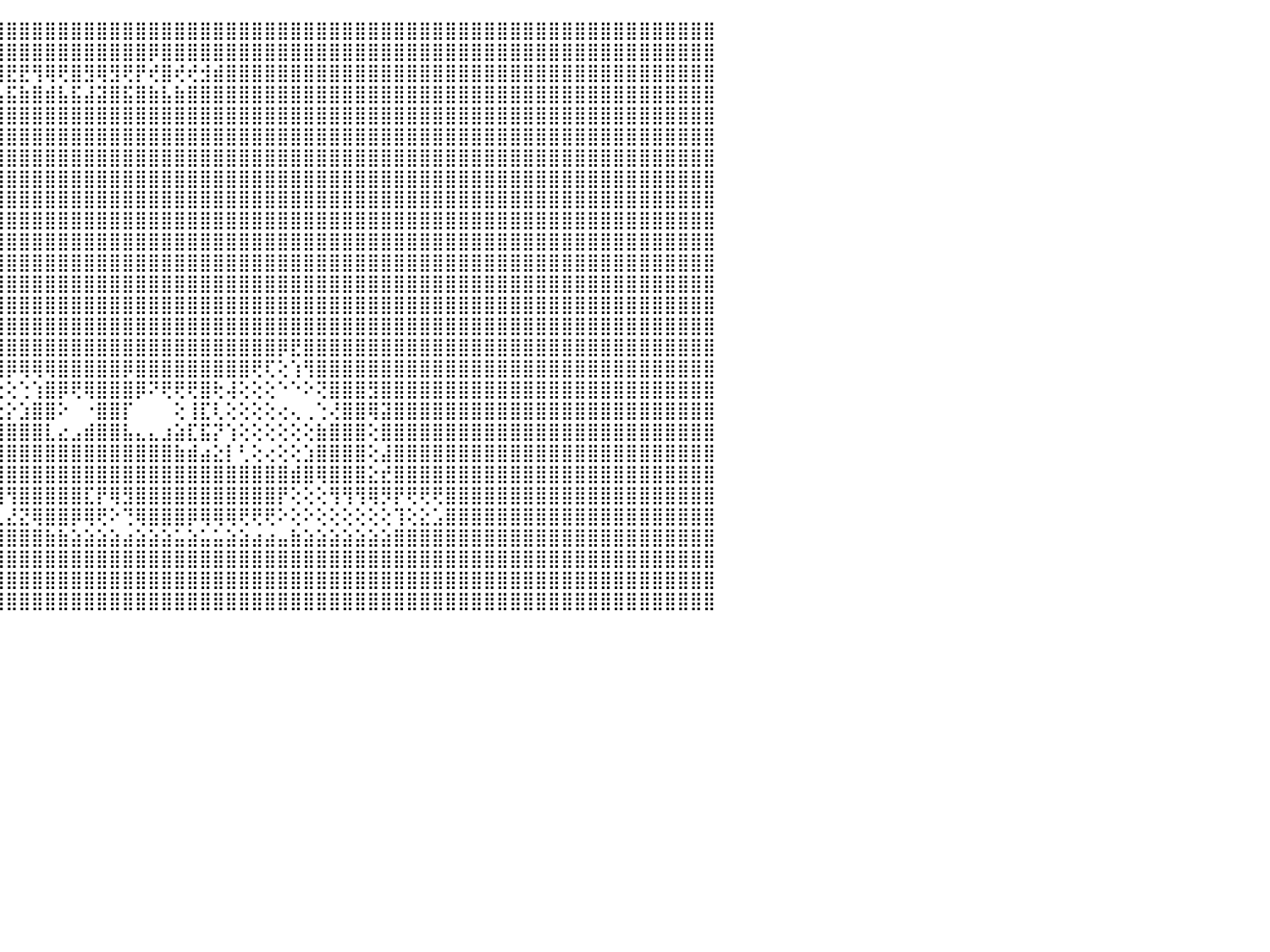

⣿⣿⣿⣿⣿⣿⣿⣿⣿⣿⣿⣿⣿⣿⣿⣿⣿⣿⣿⣿⣿⣿⣿⣿⣿⣿⣿⣿⣿⣿⣿⣿⣿⣿⣿⣿⣿⣿⣿⣿⣿⣿⣿⣿⣿⣿⣿⣿⣿⣿⣿⣿⣿⣿⣿⣿⣿⣿⣿⣿⣿⣿⣿⣿⣿⣿⣿⣿⣿⣿⣿⣿⣿⣿⣿⣿⣿⣿⣿⣿⣿⣿⣿⣿⣿⣿⣿⣿⣿⣿⣿⣿⣿⣿⣿⣿⣿⣿⣿⣿⠀
⣿⣿⣿⣿⣿⣿⣿⣿⣿⣿⣿⣿⣿⣿⣿⣿⣿⣿⣿⣿⣿⣿⣿⣿⣿⣿⣿⣿⣿⣿⣿⣿⣿⣿⣿⣿⣿⣿⣿⢿⣿⣿⣿⣿⣿⣿⣿⣿⣿⣿⣿⣿⣿⣿⣿⣿⡿⣿⣿⣿⣿⣿⣿⣿⣿⣿⣿⣿⣿⣿⣿⣿⣿⣿⣿⣿⣿⣿⣿⣿⣿⣿⣿⣿⣿⣿⣿⣿⣿⣿⣿⣿⣿⣿⣿⣿⣿⣿⣿⣿⠀
⣿⣿⣿⣿⣿⣿⣟⣿⡿⢻⣿⢿⢿⣿⣟⡿⣿⢻⢟⡿⢿⣟⣟⢿⢿⢟⡻⡟⣟⡿⣿⣿⢿⡿⣿⡿⢞⣿⣾⢻⢺⢟⡞⣟⣿⣟⣟⢻⢿⢟⣿⣻⢿⣻⢟⡟⢞⣿⢞⢞⣺⣾⣿⣿⣿⣿⣿⣿⣿⣿⣿⣿⣿⣿⣿⣿⣿⣿⣿⣿⣿⣿⣿⣿⣿⣿⣿⣿⣿⣿⣿⣿⣿⣿⣿⣿⣿⣿⣿⣿⠀
⣿⣿⣿⣿⣿⣿⣼⣿⣷⣾⣯⣮⣵⣷⣽⣵⣿⣼⣿⣯⣧⣿⣿⣿⣿⣾⣽⣷⣿⣵⣿⣽⣿⣯⣿⣷⣵⣿⣧⣿⣼⣾⣯⣾⣧⣯⣷⣿⣾⣧⣯⣼⣽⣿⣯⣿⣷⣧⣷⣿⣿⣿⣿⣿⣿⣿⣿⣿⣿⣿⣿⣿⣿⣿⣿⣿⣿⣿⣿⣿⣿⣿⣿⣿⣿⣿⣿⣿⣿⣿⣿⣿⣿⣿⣿⣿⣿⣿⣿⣿⠀
⣿⣿⣿⣿⣿⣿⣿⣿⣿⣿⣿⣿⣿⣿⣿⣿⣿⣿⣿⣿⣿⣿⣿⣿⣿⣿⣿⣿⣿⣿⣿⣿⣿⣿⣿⣿⣿⣿⣿⣿⣿⣿⣿⣿⣿⣿⣿⣿⣿⣿⣿⣿⣿⣿⣿⣿⣿⣿⣿⣿⣿⣿⣿⣿⣿⣿⣿⣿⣿⣿⣿⣿⣿⣿⣿⣿⣿⣿⣿⣿⣿⣿⣿⣿⣿⣿⣿⣿⣿⣿⣿⣿⣿⣿⣿⣿⣿⣿⣿⣿⠀
⣿⣿⣿⣿⣿⣿⣿⣿⣿⣿⣿⣿⣿⣿⣿⣿⣿⣿⣿⣿⣿⣿⣿⣿⣿⣿⣿⣿⣿⣿⣿⣿⣿⣿⣿⣿⣿⣿⣿⣿⣿⣿⣿⣿⣿⣿⣿⣿⣿⣿⣿⣿⣿⣿⣿⣿⣿⣿⣿⣿⣿⣿⣿⣿⣿⣿⣿⣿⣿⣿⣿⣿⣿⣿⣿⣿⣿⣿⣿⣿⣿⣿⣿⣿⣿⣿⣿⣿⣿⣿⣿⣿⣿⣿⣿⣿⣿⣿⣿⣿⠀
⣿⣿⣿⣿⣿⣿⣿⣿⣿⣿⣿⣿⣿⣿⣿⣿⣿⣿⣿⣿⣿⣿⣿⣿⣿⣿⣿⣿⣿⣿⣿⣿⣿⣿⣿⣿⣿⣿⣿⣿⣿⣿⣿⣿⣿⣿⣿⣿⣿⣿⣿⣿⣿⣿⣿⣿⣿⣿⣿⣿⣿⣿⣿⣿⣿⣿⣿⣿⣿⣿⣿⣿⣿⣿⣿⣿⣿⣿⣿⣿⣿⣿⣿⣿⣿⣿⣿⣿⣿⣿⣿⣿⣿⣿⣿⣿⣿⣿⣿⣿⠀
⣿⣿⣿⣿⣿⣿⣿⣿⣿⣿⣿⣿⣿⣿⣿⣿⣿⣿⣿⣿⣿⣿⣿⣿⣿⣿⣿⣿⣿⣿⣿⣿⣿⣿⣿⣿⣿⣿⣿⣿⣿⣿⣿⣿⣿⣿⣿⣿⣿⣿⣿⣿⣿⣿⣿⣿⣿⣿⣿⣿⣿⣿⣿⣿⣿⣿⣿⣿⣿⣿⣿⣿⣿⣿⣿⣿⣿⣿⣿⣿⣿⣿⣿⣿⣿⣿⣿⣿⣿⣿⣿⣿⣿⣿⣿⣿⣿⣿⣿⣿⠀
⣿⣿⣿⣿⣿⣿⣿⣿⣿⣿⣿⣿⣿⣿⣿⣿⣿⣿⣿⣿⣿⣿⣿⣿⣿⣿⣿⣿⣿⣿⣿⣿⣿⣿⣿⣿⣿⣿⣿⣿⣿⣿⣿⣿⣿⣿⣿⣿⣿⣿⣿⣿⣿⣿⣿⣿⣿⣿⣿⣿⣿⣿⣿⣿⣿⣿⣿⣿⣿⣿⣿⣿⣿⣿⣿⣿⣿⣿⣿⣿⣿⣿⣿⣿⣿⣿⣿⣿⣿⣿⣿⣿⣿⣿⣿⣿⣿⣿⣿⣿⠀
⣿⣿⣿⣿⣿⣿⣿⣿⣿⣿⣿⣿⣿⣿⣿⣿⣿⣿⣿⣿⣿⣿⣿⣿⣿⣿⣿⣿⣿⣿⣿⣿⣿⣿⣿⣿⣿⣿⣿⣿⣿⣿⣿⣿⣿⣿⣿⣿⣿⣿⣿⣿⣿⣿⣿⣿⣿⣿⣿⣿⣿⣿⣿⣿⣿⣿⣿⣿⣿⣿⣿⣿⣿⣿⣿⣿⣿⣿⣿⣿⣿⣿⣿⣿⣿⣿⣿⣿⣿⣿⣿⣿⣿⣿⣿⣿⣿⣿⣿⣿⠀
⣿⣿⣿⣿⣿⣿⣿⣿⣿⣿⣿⣿⣿⣿⣿⣿⣿⣿⣿⣿⣿⣿⣿⣿⣿⣿⣿⣿⣿⣿⣿⣿⣿⣿⣿⣿⣿⣿⣿⣿⣿⣿⣿⣿⣿⣿⣿⣿⣿⣿⣿⣿⣿⣿⣿⣿⣿⣿⣿⣿⣿⣿⣿⣿⣿⣿⣿⣿⣿⣿⣿⣿⣿⣿⣿⣿⣿⣿⣿⣿⣿⣿⣿⣿⣿⣿⣿⣿⣿⣿⣿⣿⣿⣿⣿⣿⣿⣿⣿⣿⠀
⣿⣿⣿⣿⣿⣿⣿⣿⣿⣿⣿⣿⣿⣿⣿⣿⣿⣿⣿⣿⣿⣿⣿⣿⣿⣿⣿⣿⣿⣿⣿⣿⣿⣿⣿⣿⣿⣿⣿⣿⣿⣿⣿⣿⣿⣿⣿⣿⣿⣿⣿⣿⣿⣿⣿⣿⣿⣿⣿⣿⣿⣿⣿⣿⣿⣿⣿⣿⣿⣿⣿⣿⣿⣿⣿⣿⣿⣿⣿⣿⣿⣿⣿⣿⣿⣿⣿⣿⣿⣿⣿⣿⣿⣿⣿⣿⣿⣿⣿⣿⠀
⣿⣿⣿⣿⣿⣿⣿⣿⣿⣿⣿⣿⣿⣿⣿⣿⣿⣿⣿⣿⣿⣿⣿⣿⣿⣿⣿⣿⣿⣿⣿⣿⣿⣿⣿⣿⣿⣿⣿⣿⣿⣿⣿⣿⣿⣿⣿⣿⣿⣿⣿⣿⣿⣿⣿⣿⣿⣿⣿⣿⣿⣿⣿⣿⣿⣿⣿⣿⣿⣿⣿⣿⣿⣿⣿⣿⣿⣿⣿⣿⣿⣿⣿⣿⣿⣿⣿⣿⣿⣿⣿⣿⣿⣿⣿⣿⣿⣿⣿⣿⠀
⣿⣿⣿⣿⣿⣿⣿⣿⣿⣿⣿⣿⣿⣿⣿⣿⣿⣿⣿⣿⣿⣿⣿⣿⣿⣿⣿⣿⣿⣿⣿⣿⣿⣿⣿⣿⣿⣿⣿⢟⢝⣙⢿⣿⣿⣿⣿⣿⣿⣿⣿⣿⣿⣿⣿⣿⣿⣿⣿⣿⣿⣿⣿⣿⣿⣿⣿⣿⣿⣿⣿⣿⣿⣿⣿⣿⣿⣿⣿⣿⣿⣿⣿⣿⣿⣿⣿⣿⣿⣿⣿⣿⣿⣿⣿⣿⣿⣿⣿⣿⠀
⣿⣿⣿⣿⣿⣿⣿⣿⣿⣿⣿⣿⣿⣿⣿⣿⣿⣿⣿⣿⣿⣿⣿⣿⣿⣿⣿⣿⣿⣿⣿⣿⣿⣿⣿⣿⣿⣿⣿⠑⣱⢟⣿⣿⣿⣿⣿⣿⣿⣿⣿⣿⣿⣿⣿⣿⣿⣿⣿⣿⣿⣿⣿⣿⣿⣿⣿⣿⣿⣿⣿⣿⣿⣿⣿⣿⣿⣿⣿⣿⣿⣿⣿⣿⣿⣿⣿⣿⣿⣿⣿⣿⣿⣿⣿⣿⣿⣿⣿⣿⠀
⣿⣿⣿⣿⣿⣿⣿⣿⣿⣿⣿⣿⣿⣿⣿⣿⣿⣿⣿⣿⣿⣿⣿⣿⣿⣿⣿⣿⣿⣿⣿⣿⣿⣿⣿⣿⣿⡿⠋⠁⠹⣵⠉⢿⣿⣿⣿⣿⣿⣿⣿⣿⣿⣿⣿⣿⣿⣿⣿⣿⣿⣿⣿⣿⣿⣿⡿⣟⣿⣿⣿⣿⣿⣿⣿⣿⣿⣿⣿⣿⣿⣿⣿⣿⣿⣿⣿⣿⣿⣿⣿⣿⣿⣿⣿⣿⣿⣿⣿⣿⠀
⣿⣿⣿⣿⣿⣿⣿⣿⣿⣿⣿⣿⣿⣿⣿⣿⣿⣿⣿⣿⣿⣿⣿⣿⣿⣿⣿⣿⣿⣿⣿⣿⣿⣿⣿⣿⣿⠕⠀⠀⠀⠙⡄⠈⢿⡿⢿⢿⢿⣿⣿⣿⣿⣿⡿⣿⣿⣿⣿⣿⣿⣿⣿⣿⢟⢏⢕⢱⢻⣿⣿⣿⣿⣿⣿⣿⣿⣿⣿⣿⣿⣿⣿⣿⣿⣿⣿⣿⣿⣿⣿⣿⣿⣿⣿⣿⣿⣿⣿⣿⠀
⣿⣿⣿⣿⣿⣿⣿⣿⣿⣿⣿⣿⣿⣿⣿⣿⣿⣿⣿⣿⣿⣿⣿⣿⣿⣿⣿⣿⣿⣿⣿⣿⣿⣿⣿⣿⠃⠀⡆⠀⠀⠀⣿⡄⢕⢕⢑⢱⣿⡿⢟⢿⣿⣿⣿⡿⠝⢟⢟⢟⣿⢗⢼⢕⢕⢕⠑⠑⠕⢝⣿⣿⣿⣻⣿⣿⣿⣿⣿⣿⣿⣿⣿⣿⣿⣿⣿⣿⣿⣿⣿⣿⣿⣿⣿⣿⣿⣿⣿⣿⠀
⣿⣿⣿⣿⣿⣿⣿⣿⣿⣿⣿⣿⣿⣿⣿⣿⣿⣿⣿⣿⣿⣿⣿⣿⣿⣿⣿⣿⣿⣿⣿⣿⣿⣿⣿⡟⠀⣸⠇⠀⠀⠀⣿⣧⣕⡕⣱⣿⣿⠕⠀⠐⣿⣿⡏⠀⠀⠀⢕⢸⣏⢇⢕⢕⢕⢕⢔⢄⢀⢑⢜⣿⣿⢿⣽⣿⣿⣿⣿⣿⣿⣿⣿⣿⣿⣿⣿⣿⣿⣿⣿⣿⣿⣿⣿⣿⣿⣿⣿⣿⠀
⣿⣿⣿⣿⣿⣿⣿⣿⣿⣿⣿⣿⣿⣿⣿⣿⣿⣿⣿⣿⣿⣿⣿⣿⣿⣿⣿⣿⣿⣿⣿⣿⣿⣿⣿⣷⣼⣿⠀⠀⠀⠀⣿⣿⣿⣿⣿⣿⣇⣔⣠⣾⣿⣿⣧⣄⣄⣰⣵⣏⣯⡝⢱⢕⢕⢕⢕⢕⢕⣷⣿⣿⣿⢕⣿⣿⣿⣿⣿⣿⣿⣿⣿⣿⣿⣿⣿⣿⣿⣿⣿⣿⣿⣿⣿⣿⣿⣿⣿⣿⠀
⣿⣿⣿⣿⣿⣿⣿⣿⣿⣿⣿⣿⣿⣿⣿⣿⣿⣿⣿⣿⣿⣿⣿⣿⣿⣿⣿⣿⣿⣿⣿⣿⣿⣿⣿⣿⣿⡏⠐⠀⠀⠀⣿⣿⣿⣿⣿⣿⣿⣿⣿⣿⣿⣿⣿⣿⣿⣿⣷⣾⣴⣕⡇⢃⢕⢔⢕⢕⣱⣿⣿⣿⣿⢕⣼⣿⣿⣿⣿⣿⣿⣿⣿⣿⣿⣿⣿⣿⣿⣿⣿⣿⣿⣿⣿⣿⣿⣿⣿⣿⠀
⣿⣿⣿⣿⣿⣿⣿⣿⣿⣿⣿⣿⣿⣿⣿⣿⣿⣿⣿⣿⣿⣿⣿⣿⣿⣿⣿⣿⣿⣿⣿⣿⣿⣿⣿⣿⣿⣿⣶⢰⢔⣶⣿⣿⣿⣿⣿⣿⣿⣿⣿⣿⣿⣿⣿⣿⣿⣿⣿⣿⣿⣿⣿⣿⣿⣿⣿⣾⣿⢿⣿⣿⣿⣕⣞⣿⣿⣿⣿⣿⣿⣿⣿⣿⣿⣿⣿⣿⣿⣿⣿⣿⣿⣿⣿⣿⣿⣿⣿⣿⠀
⣿⣿⣿⣿⣿⣿⣿⣿⣿⣿⣿⣿⣿⣿⣿⣿⣿⣿⣿⣿⣿⣿⣿⣿⣿⣿⣿⣿⣿⣿⣿⣿⣿⣿⣿⣿⣿⣿⣿⣿⢕⣿⣿⣿⣺⢻⣿⣿⣿⣿⣿⣏⡟⢿⣻⣿⣿⣿⣿⣿⣿⣿⣿⣿⣿⣿⡟⢕⢕⢕⢻⢻⢻⢿⡻⡟⢟⢟⢟⣿⣿⣿⣿⣿⣿⣿⣿⣿⣿⣿⣿⣿⣿⣿⣿⣿⣿⣿⣿⣿⠀
⣿⣿⣿⣿⣿⣿⣿⣿⣿⣿⣿⣿⣿⣿⣿⣿⣿⣿⣿⣿⣿⣿⣿⣿⣿⣿⣿⣿⣿⣿⣿⣿⣿⣿⣿⣿⣿⣿⢿⢏⢸⢿⣿⣿⣇⣜⣝⢿⣿⣿⡿⢿⢟⠕⢙⢿⣿⣿⣿⡿⢿⢿⢿⢟⢟⢟⠕⢕⠕⢕⢕⢕⢕⢕⢕⢹⢕⣕⣡⣿⣿⣿⣿⣿⣿⣿⣿⣿⣿⣿⣿⣿⣿⣿⣿⣿⣿⣿⣿⣿⠀
⣿⣿⣿⣿⣿⣿⣿⣿⣿⣿⣿⣿⣿⣿⣿⣿⣿⣿⣿⣿⣿⣿⣿⣿⣿⣿⣿⣿⣿⣿⣿⣿⣿⣿⣿⣿⣿⣿⣿⣿⣿⣿⣿⣿⣿⣿⣿⣿⣷⣷⣵⣵⣵⣵⣴⣵⣵⣵⣥⣵⣥⣥⣵⣵⣴⣴⣤⣷⣵⣵⣵⣵⣵⣵⣵⣿⣿⣿⣿⣿⣿⣿⣿⣿⣿⣿⣿⣿⣿⣿⣿⣿⣿⣿⣿⣿⣿⣿⣿⣿⠀
⣿⣿⣿⣿⣿⣿⣿⣿⣿⣿⣿⣿⣿⣿⣿⣿⣿⣿⣿⣿⣿⣿⣿⣿⣿⣿⣿⣿⣿⣿⣿⣿⣿⣿⣿⣿⣿⣿⣿⣿⣿⣿⣿⣿⣿⣿⣿⣿⣿⣿⣿⣿⣿⣿⣿⣿⣿⣿⣿⣿⣿⣿⣿⣿⣿⣿⣿⣿⣿⣿⣿⣿⣿⣿⣿⣿⣿⣿⣿⣿⣿⣿⣿⣿⣿⣿⣿⣿⣿⣿⣿⣿⣿⣿⣿⣿⣿⣿⣿⣿⠀
⣿⣿⣿⣿⣿⣿⣿⣿⣿⣿⣿⣿⣿⣿⣿⣿⣿⣿⣿⣿⣿⣿⣿⣿⣿⣿⣿⣿⣿⣿⣿⣿⣿⣿⣿⣿⣿⣿⣿⣿⣿⣿⣿⣿⣿⣿⣿⣿⣿⣿⣿⣿⣿⣿⣿⣿⣿⣿⣿⣿⣿⣿⣿⣿⣿⣿⣿⣿⣿⣿⣿⣿⣿⣿⣿⣿⣿⣿⣿⣿⣿⣿⣿⣿⣿⣿⣿⣿⣿⣿⣿⣿⣿⣿⣿⣿⣿⣿⣿⣿⠀
⣿⣿⣿⣿⣿⣿⣿⣿⣿⣿⣿⣿⣿⣿⣿⣿⣿⣿⣿⣿⣿⣿⣿⣿⣿⣿⣿⣿⣿⣿⣿⣿⣿⣿⣿⣿⣿⣿⣿⣿⣿⣿⣿⣿⣿⣿⣿⣿⣿⣿⣿⣿⣿⣿⣿⣿⣿⣿⣿⣿⣿⣿⣿⣿⣿⣿⣿⣿⣿⣿⣿⣿⣿⣿⣿⣿⣿⣿⣿⣿⣿⣿⣿⣿⣿⣿⣿⣿⣿⣿⣿⣿⣿⣿⣿⣿⣿⣿⣿⣿⠀
⠀⠀⠀⠀⠀⠀⠀⠀⠀⠀⠀⠀⠀⠀⠀⠀⠀⠀⠀⠀⠀⠀⠀⠀⠀⠀⠀⠀⠀⠀⠀⠀⠀⠀⠀⠀⠀⠀⠀⠀⠀⠀⠀⠀⠀⠀⠀⠀⠀⠀⠀⠀⠀⠀⠀⠀⠀⠀⠀⠀⠀⠀⠀⠀⠀⠀⠀⠀⠀⠀⠀⠀⠀⠀⠀⠀⠀⠀⠀⠀⠀⠀⠀⠀⠀⠀⠀⠀⠀⠀⠀⠀⠀⠀⠀⠀⠀⠀⠀⠀⠀